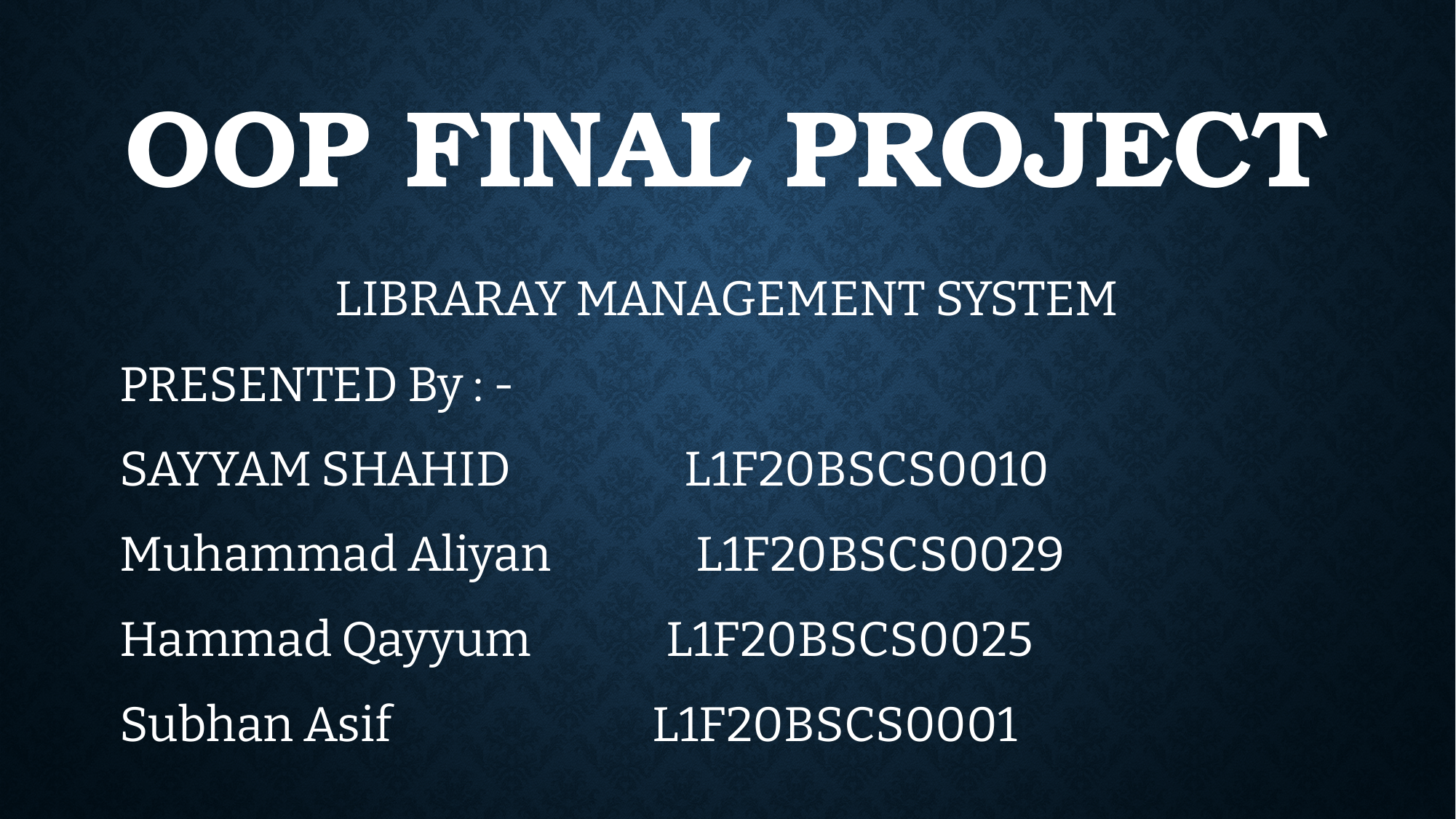

# OOP Final Project
LIBRARAY MANAGEMENT SYSTEM
PRESENTED By : -
SAYYAM SHAHID                  L1F20BSCS0010
Muhammad Aliyan               L1F20BSCS0029
Hammad Qayyum              L1F20BSCS0025
Subhan Asif                           L1F20BSCS0001